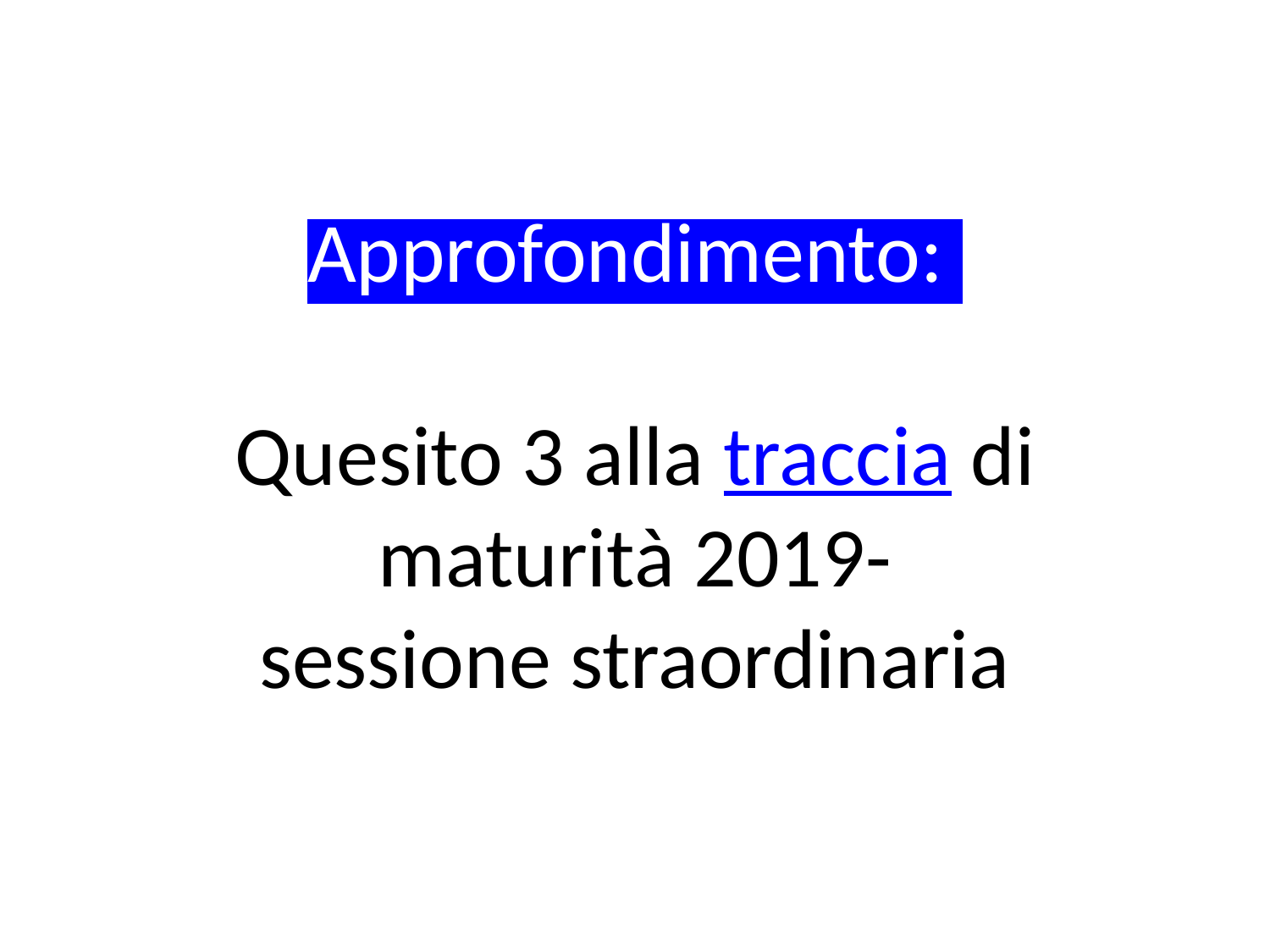

# Approfondimento: Quesito 3 alla traccia di maturità 2019- sessione straordinaria